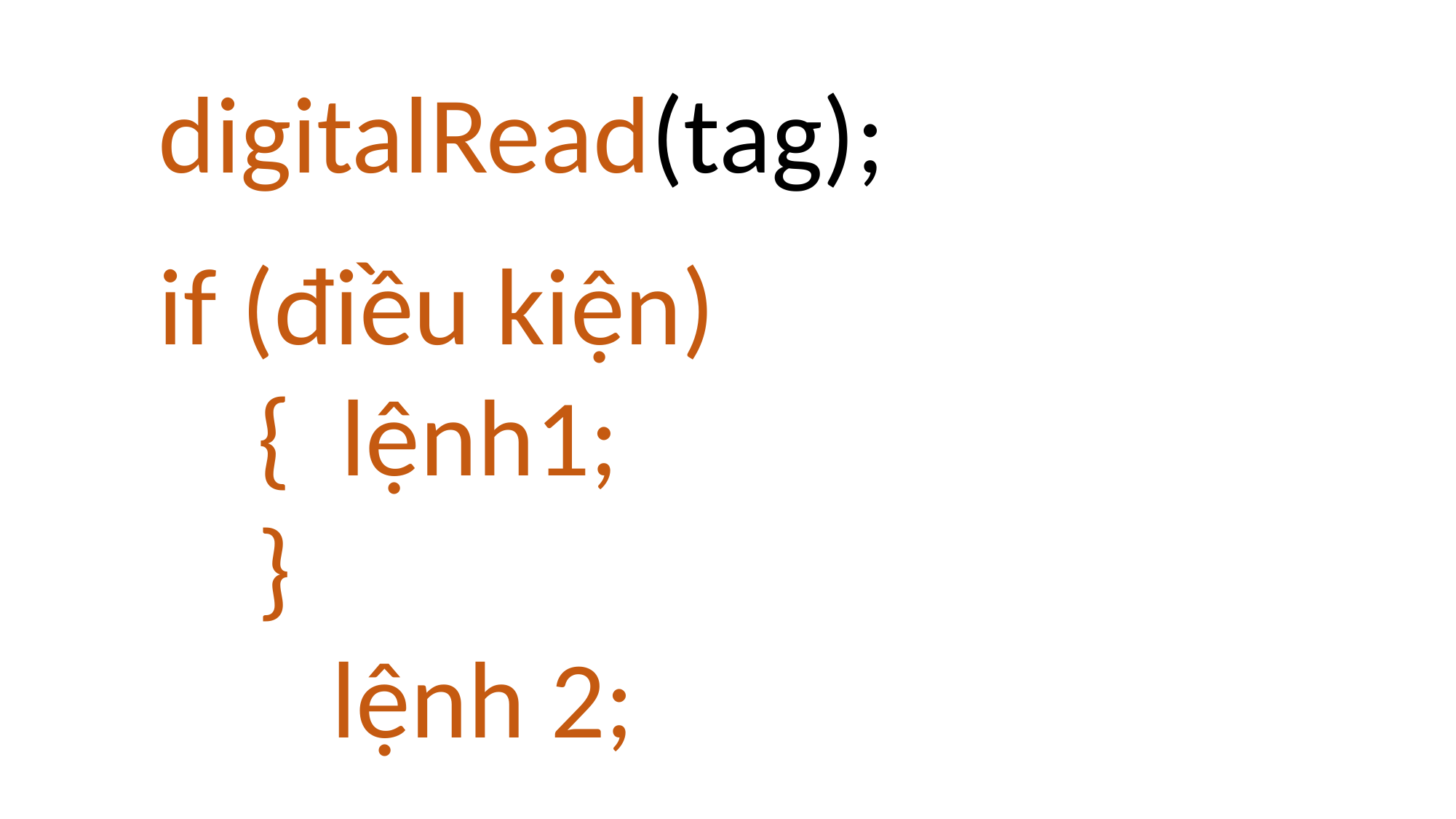

digitalRead(tag);
if (điều kiện)
    {  lệnh1;
    }
       lệnh 2;